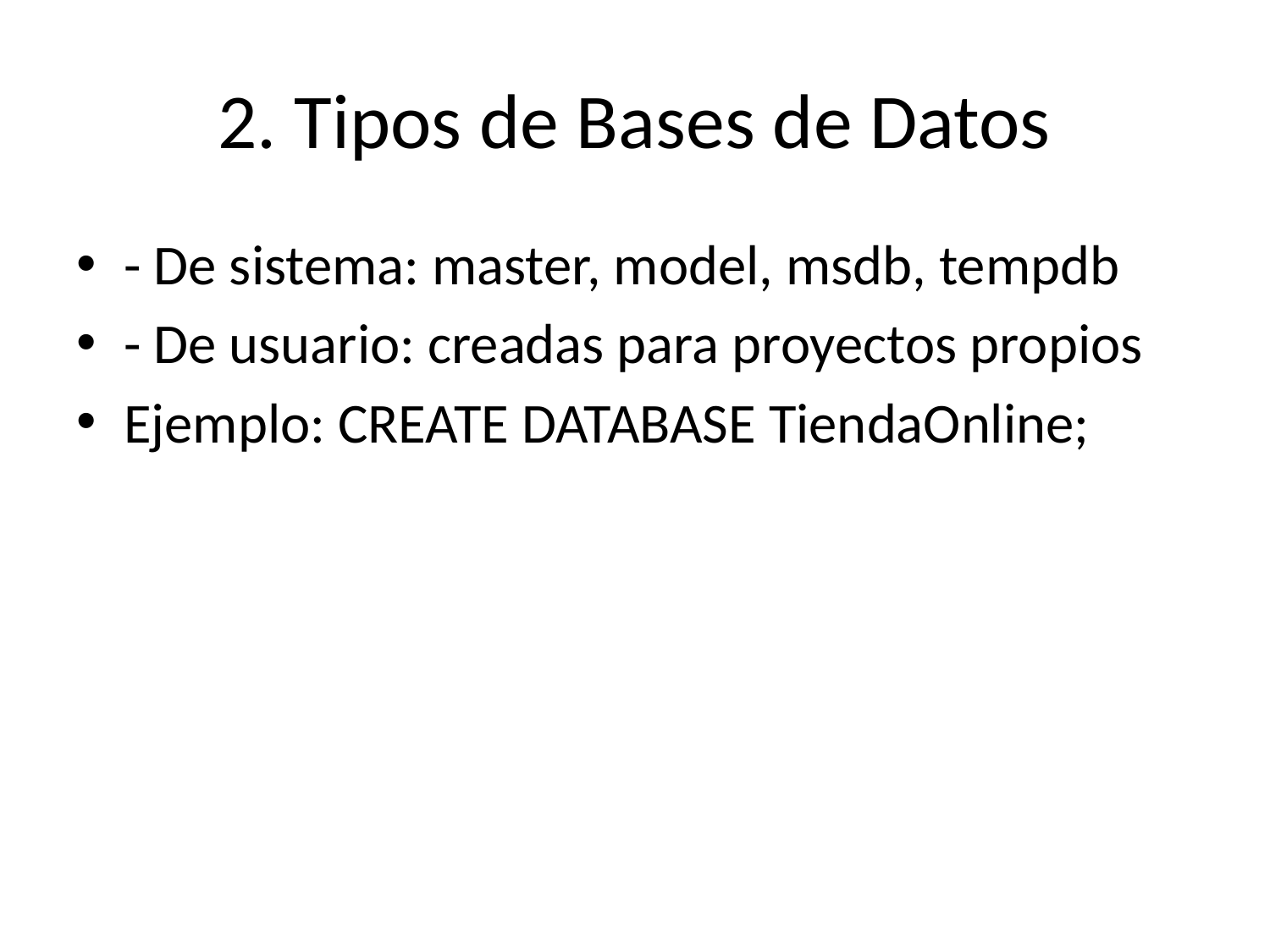

# 2. Tipos de Bases de Datos
- De sistema: master, model, msdb, tempdb
- De usuario: creadas para proyectos propios
Ejemplo: CREATE DATABASE TiendaOnline;